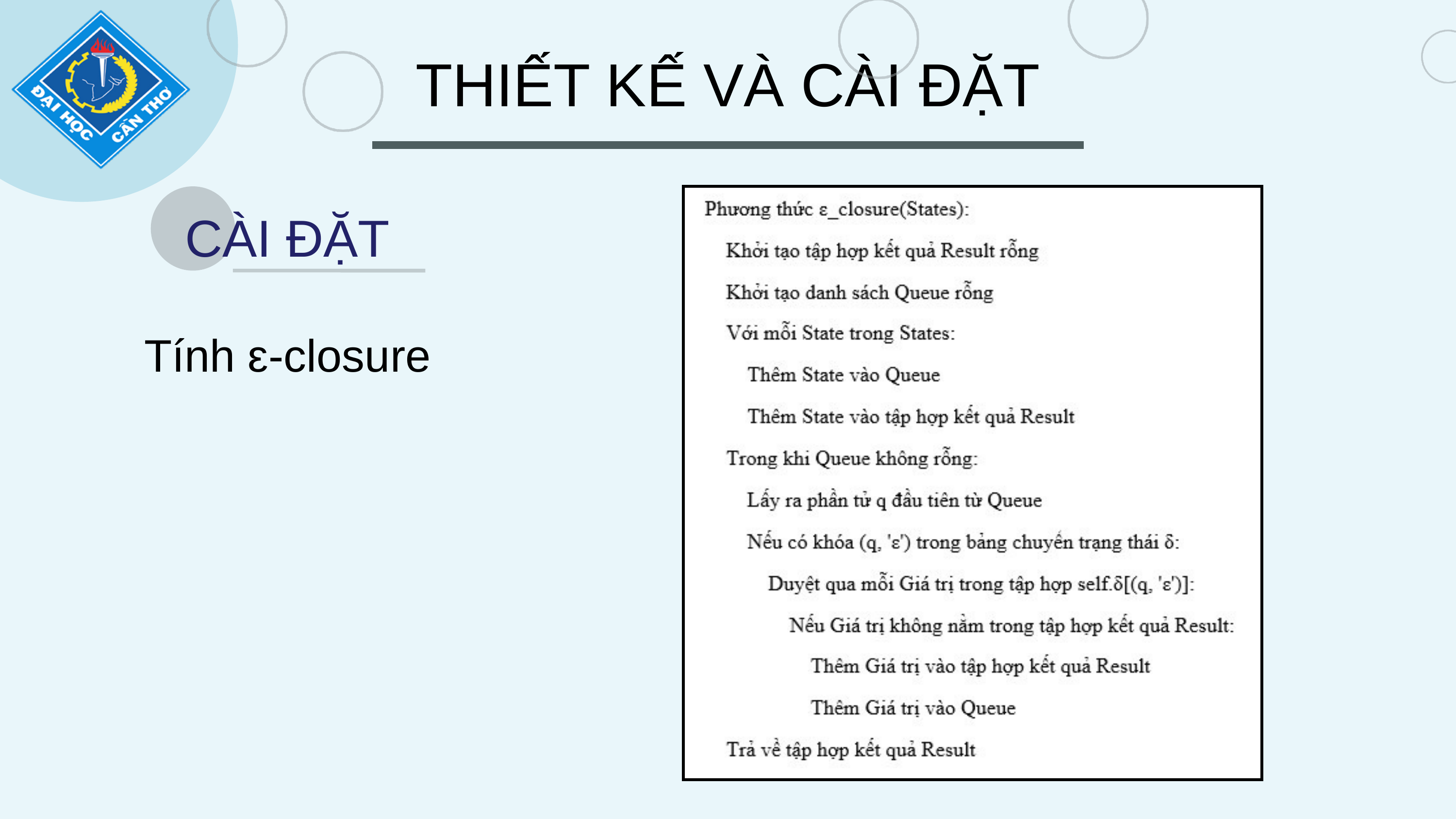

THIẾT KẾ VÀ CÀI ĐẶT

CÀI ĐẶT

Tính ԑ-closure